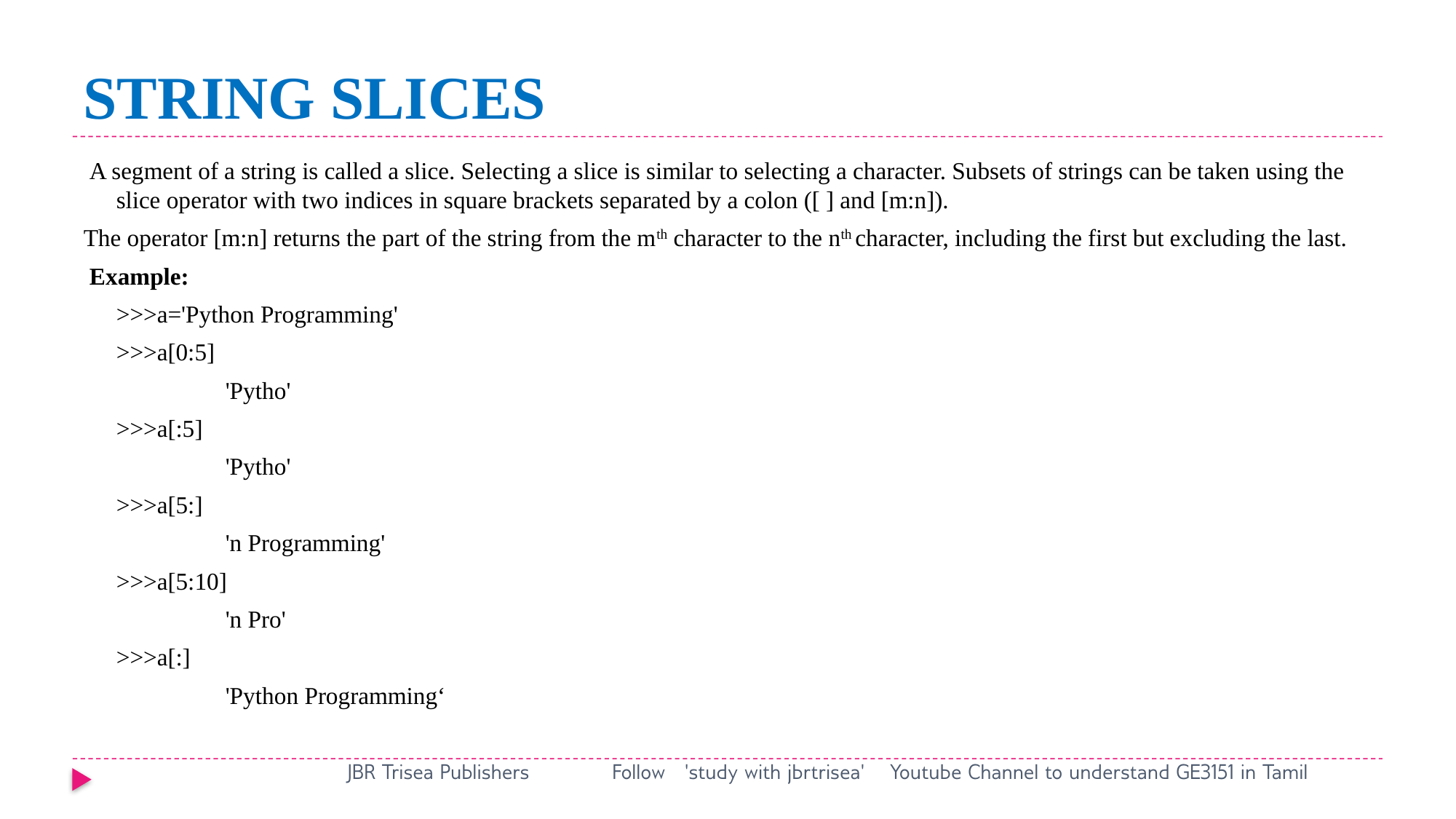

# STRING SLICES
 A segment of a string is called a slice. Selecting a slice is similar to selecting a character. Subsets of strings can be taken using the slice operator with two indices in square brackets separated by a colon ([ ] and [m:n]).
The operator [m:n] returns the part of the string from the mth character to the nth character, including the first but excluding the last.
 Example:
 	>>>a='Python Programming'
	>>>a[0:5]
		'Pytho'
	>>>a[:5]
		'Pytho'
	>>>a[5:]
		'n Programming'
	>>>a[5:10]
		'n Pro'
	>>>a[:]
		'Python Programming‘

JBR Trisea Publishers             Follow   'study with jbrtrisea'    Youtube Channel to understand GE3151 in Tamil